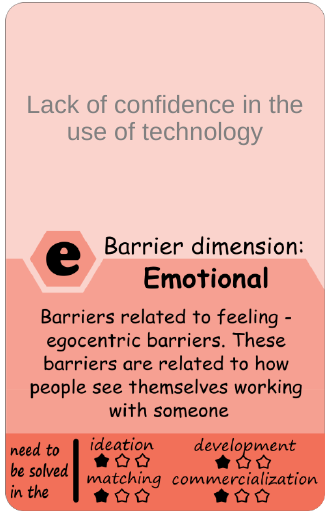

Lack of confidence in the use of technology